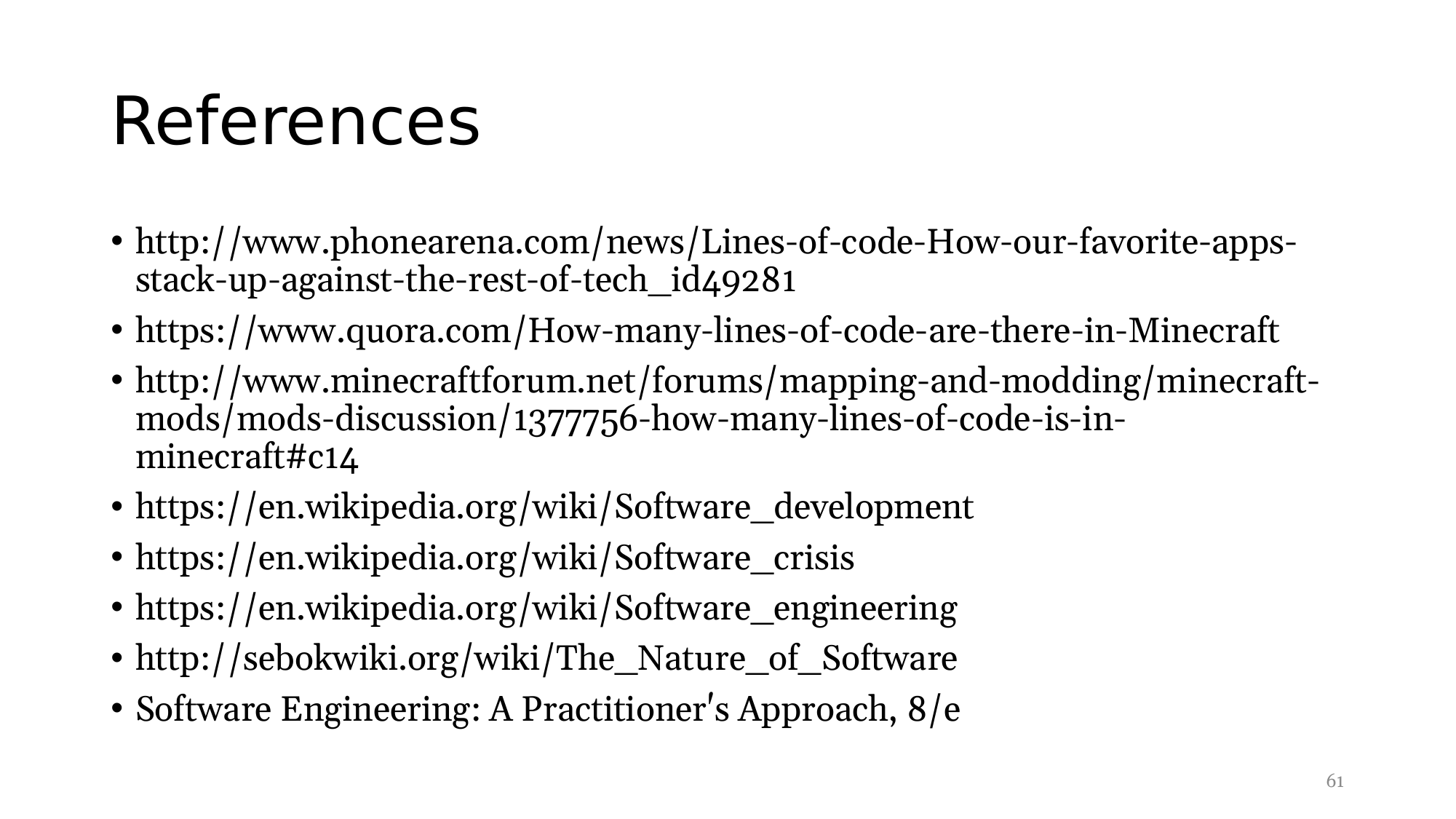

# References
http://www.phonearena.com/news/Lines-of-code-How-our-favorite-apps-stack-up-against-the-rest-of-tech_id49281
https://www.quora.com/How-many-lines-of-code-are-there-in-Minecraft
http://www.minecraftforum.net/forums/mapping-and-modding/minecraft-mods/mods-discussion/1377756-how-many-lines-of-code-is-in-minecraft#c14
https://en.wikipedia.org/wiki/Software_development
https://en.wikipedia.org/wiki/Software_crisis
https://en.wikipedia.org/wiki/Software_engineering
http://sebokwiki.org/wiki/The_Nature_of_Software
Software Engineering: A Practitioner's Approach, 8/e
61